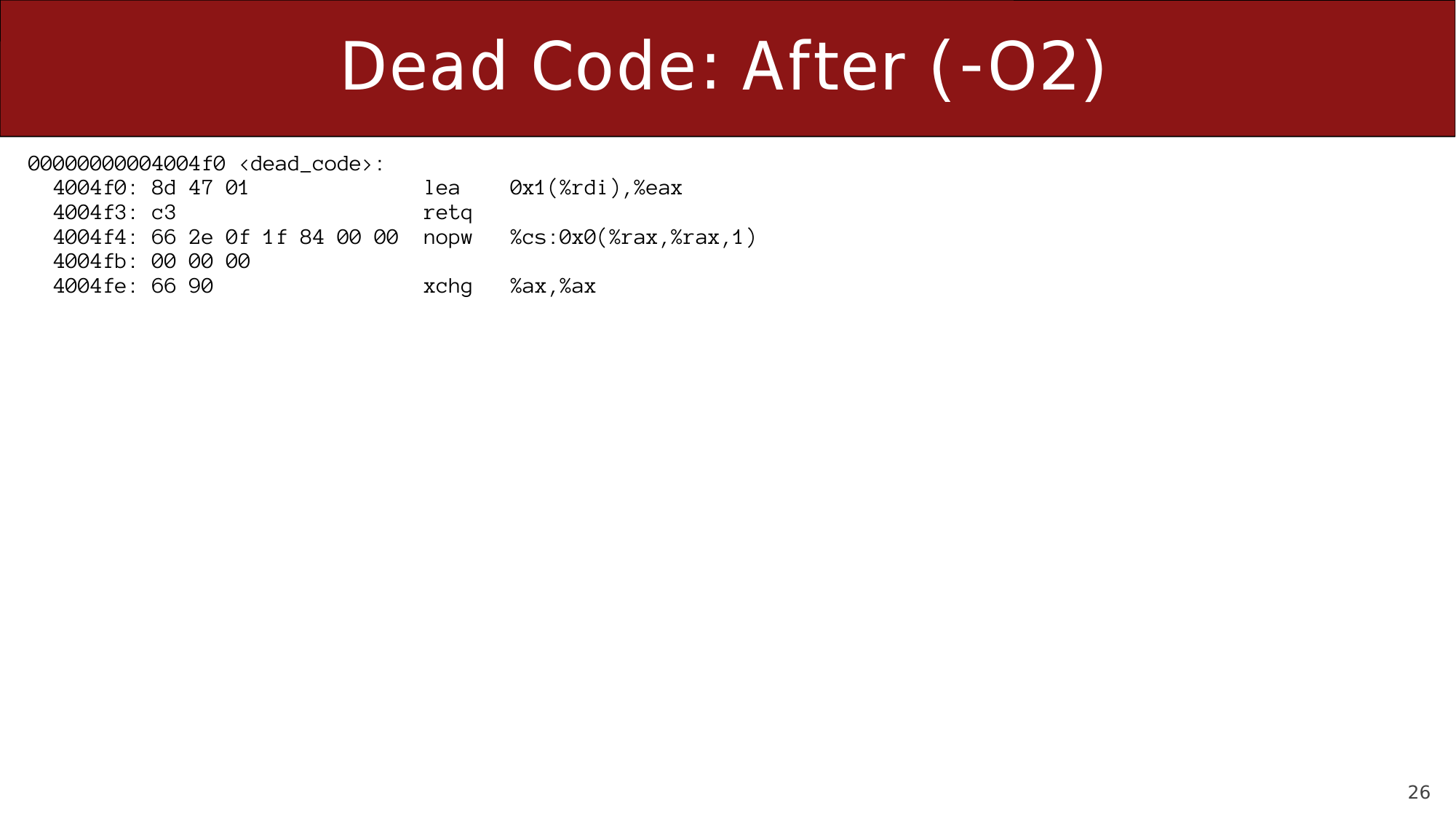

# Dead Code: After (-O2)
00000000004004f0 <dead_code>:
  4004f0: 8d 47 01              lea    0x1(%rdi),%eax
  4004f3: c3                    retq
  4004f4: 66 2e 0f 1f 84 00 00  nopw   %cs:0x0(%rax,%rax,1)
  4004fb: 00 00 00
  4004fe: 66 90                 xchg   %ax,%ax